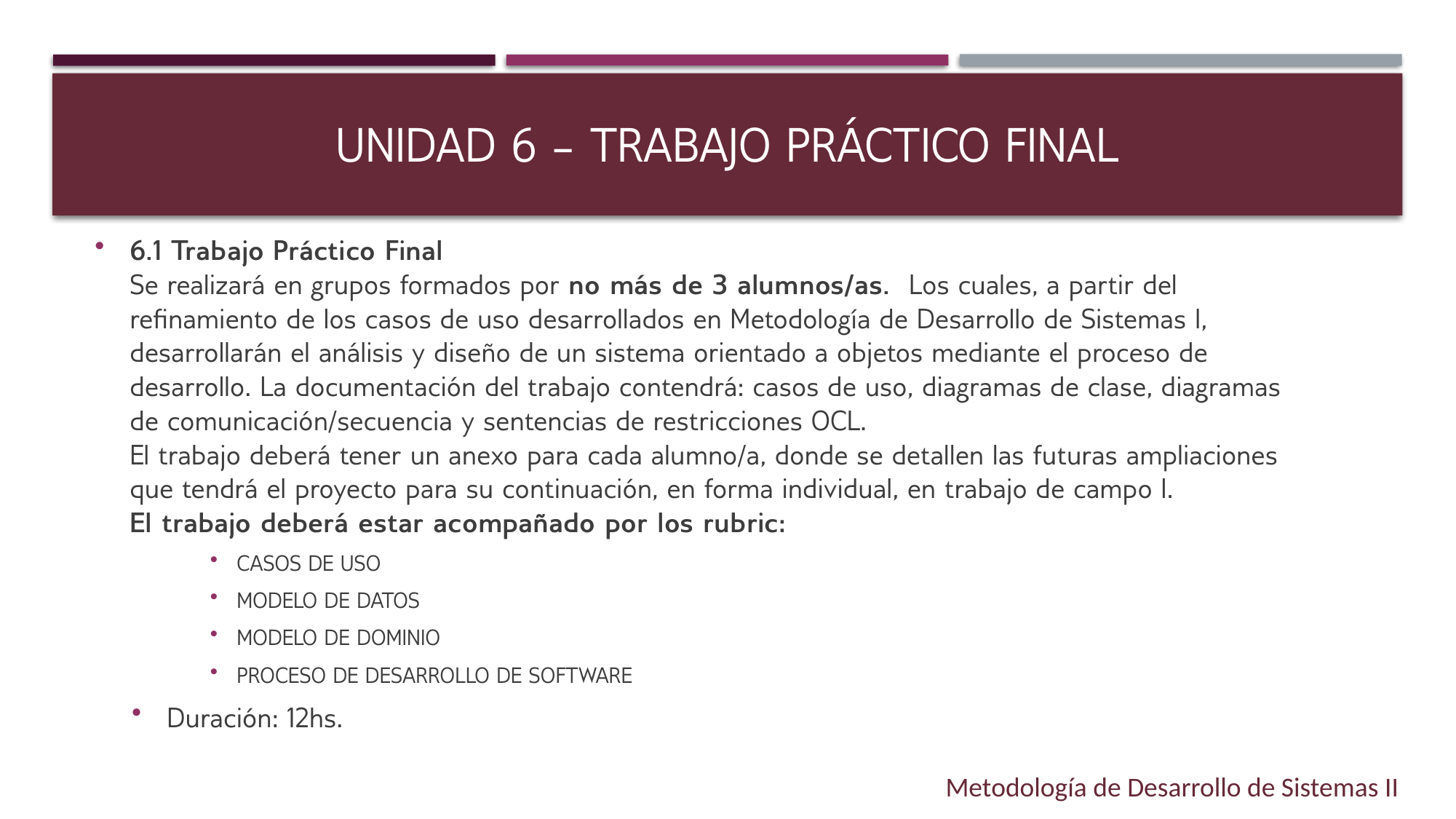

# Unidad 6 – trabajo práctico final
6.1 Trabajo Práctico Final
Se realizará en grupos formados por no más de 3 alumnos/as.  Los cuales, a partir del refinamiento de los casos de uso desarrollados en Metodología de Desarrollo de Sistemas I, desarrollarán el análisis y diseño de un sistema orientado a objetos mediante el proceso de desarrollo. La documentación del trabajo contendrá: casos de uso, diagramas de clase, diagramas de comunicación/secuencia y sentencias de restricciones OCL.
El trabajo deberá tener un anexo para cada alumno/a, donde se detallen las futuras ampliaciones que tendrá el proyecto para su continuación, en forma individual, en trabajo de campo I.
El trabajo deberá estar acompañado por los rubric:
CASOS DE USO
MODELO DE DATOS
MODELO DE DOMINIO
PROCESO DE DESARROLLO DE SOFTWARE
Duración: 12hs.
Metodología de Desarrollo de Sistemas II